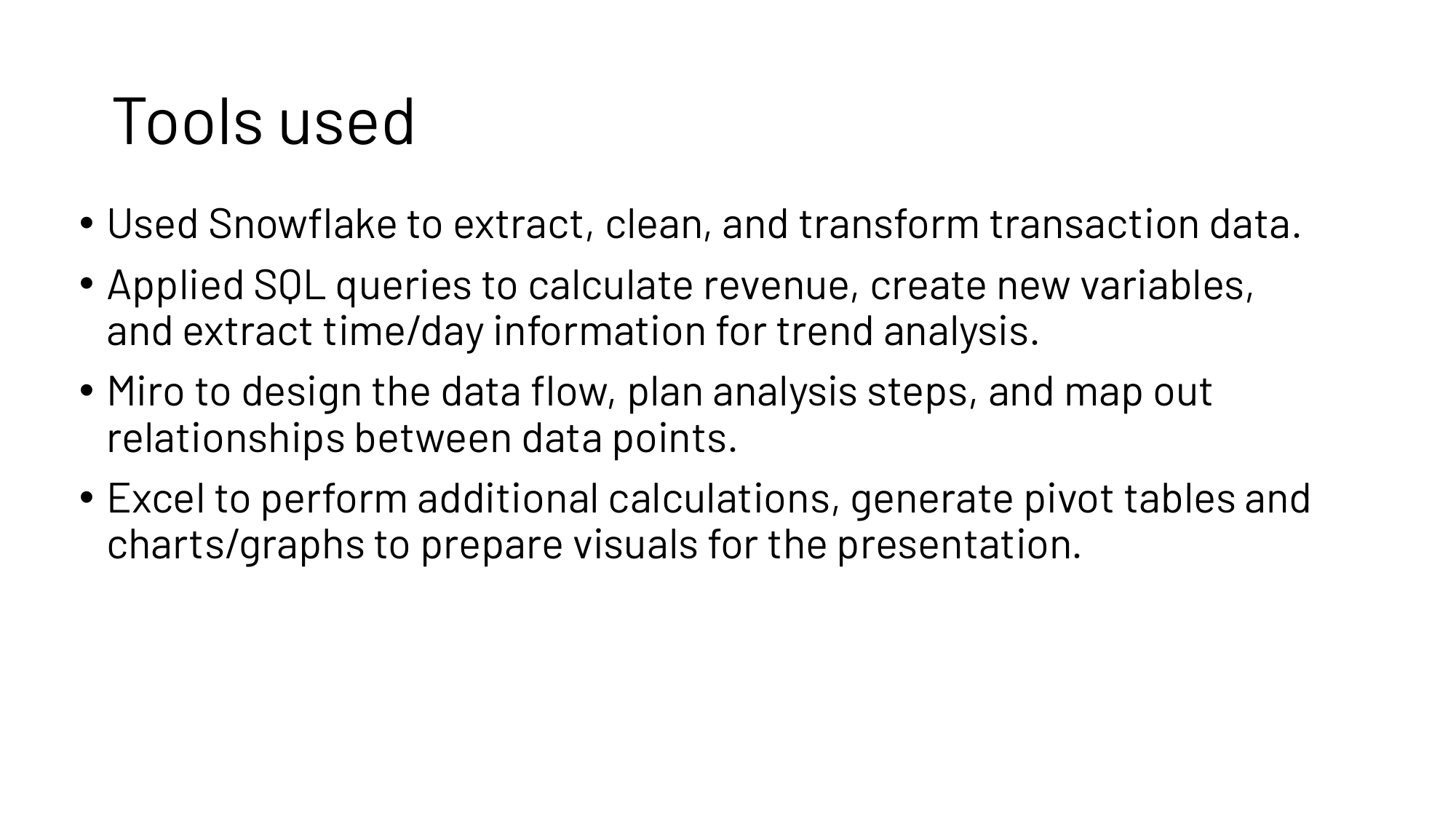

# Tools used
Used Snowflake to extract, clean, and transform transaction data.
Applied SQL queries to calculate revenue, create new variables, and extract time/day information for trend analysis.
Miro to design the data flow, plan analysis steps, and map out relationships between data points.
Excel to perform additional calculations, generate pivot tables and charts/graphs to prepare visuals for the presentation.